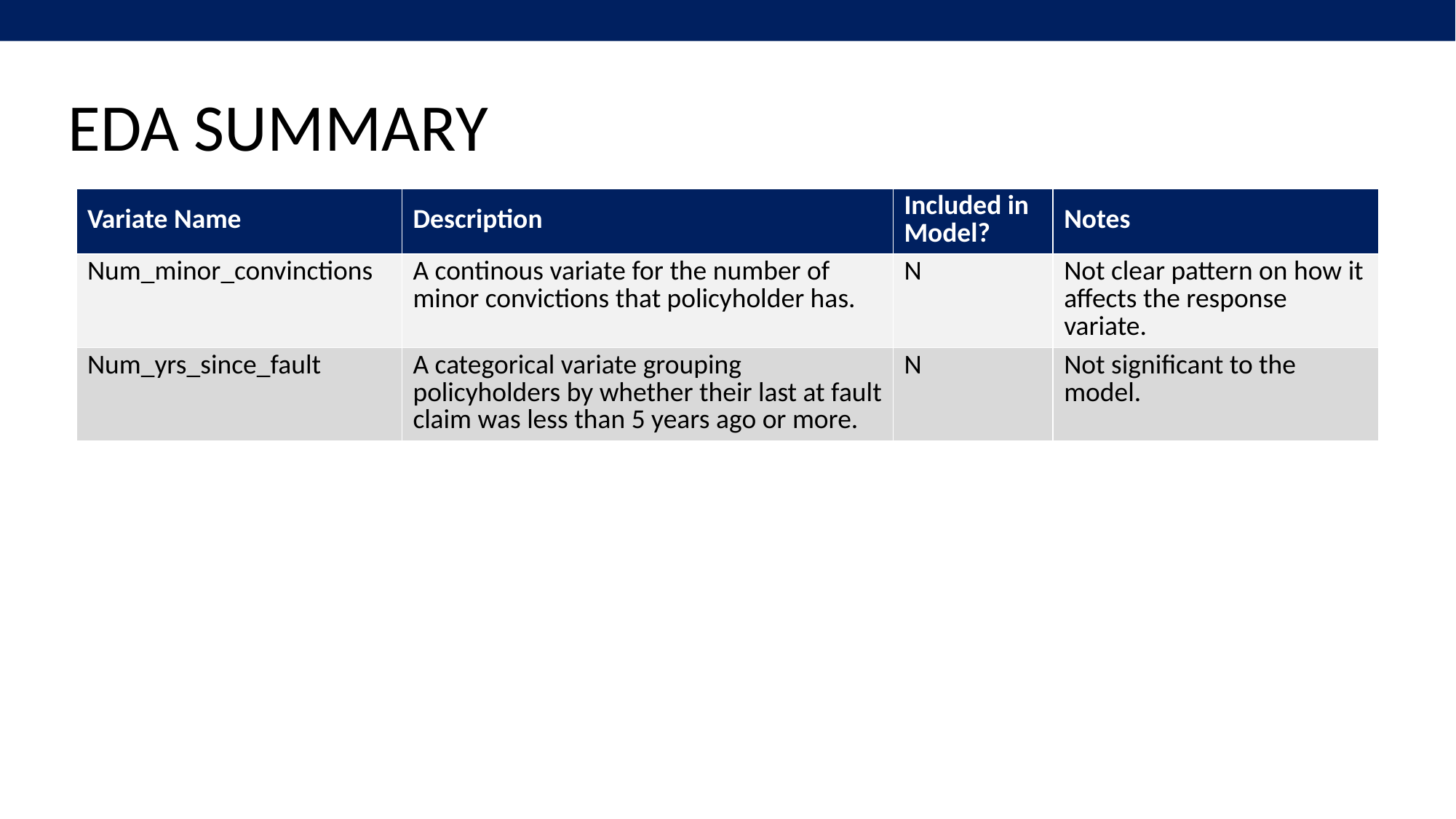

# EDA SUMMARY
| Variate Name | Description | Included in Model? | Notes |
| --- | --- | --- | --- |
| Num\_minor\_convinctions | A continous variate for the number of minor convictions that policyholder has. | N | Not clear pattern on how it affects the response variate. |
| Num\_yrs\_since\_fault | A categorical variate grouping policyholders by whether their last at fault claim was less than 5 years ago or more. | N | Not significant to the model. |